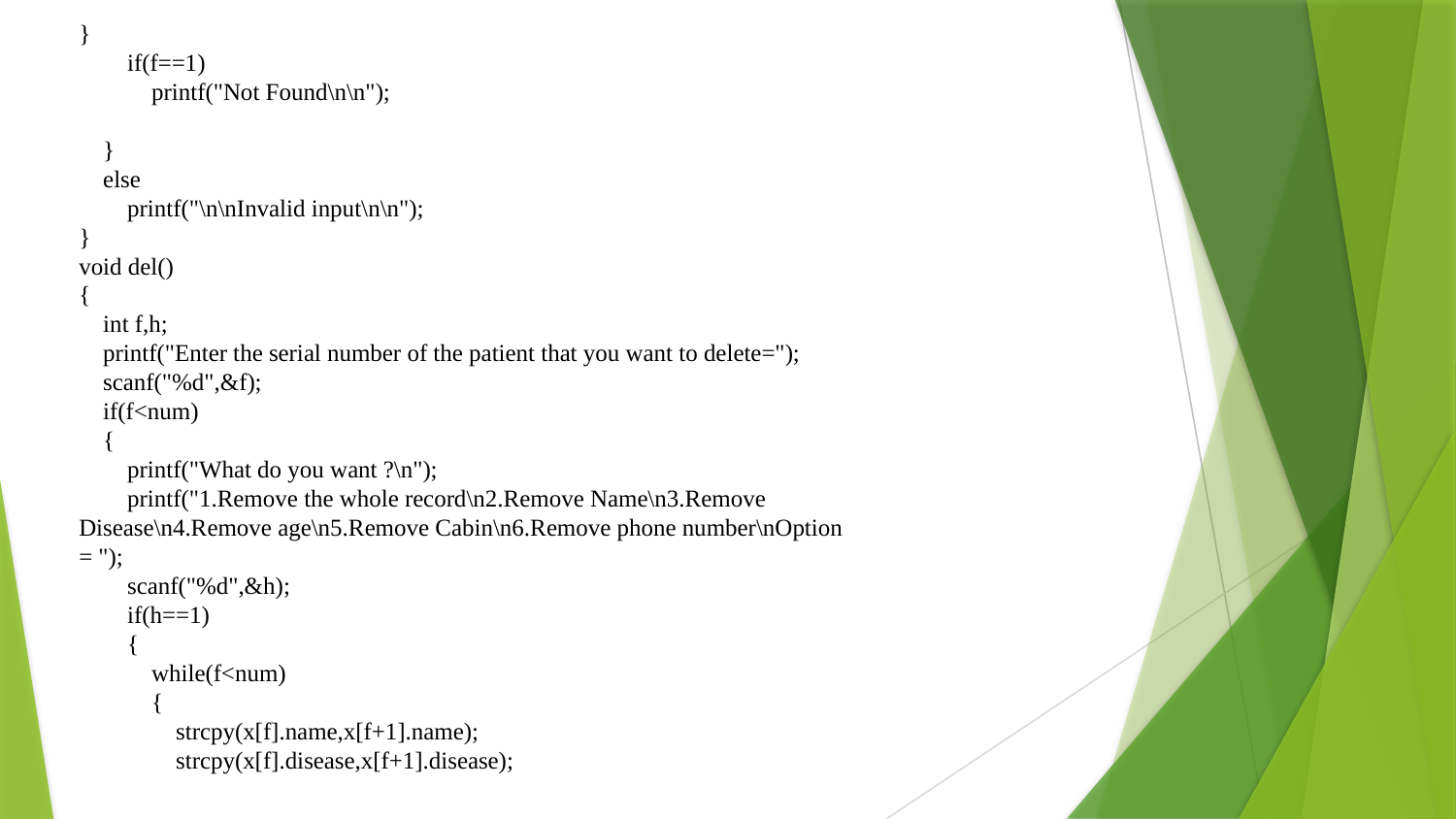

# } if(f==1) printf("Not Found\n\n"); } else printf("\n\nInvalid input\n\n"); } void del() { int f,h; printf("Enter the serial number of the patient that you want to delete="); scanf("%d",&f); if(f<num) { printf("What do you want ?\n"); printf("1.Remove the whole record\n2.Remove Name\n3.Remove Disease\n4.Remove age\n5.Remove Cabin\n6.Remove phone number\nOption = "); scanf("%d",&h); if(h==1) { while(f<num) { strcpy(x[f].name,x[f+1].name); strcpy(x[f].disease,x[f+1].disease);